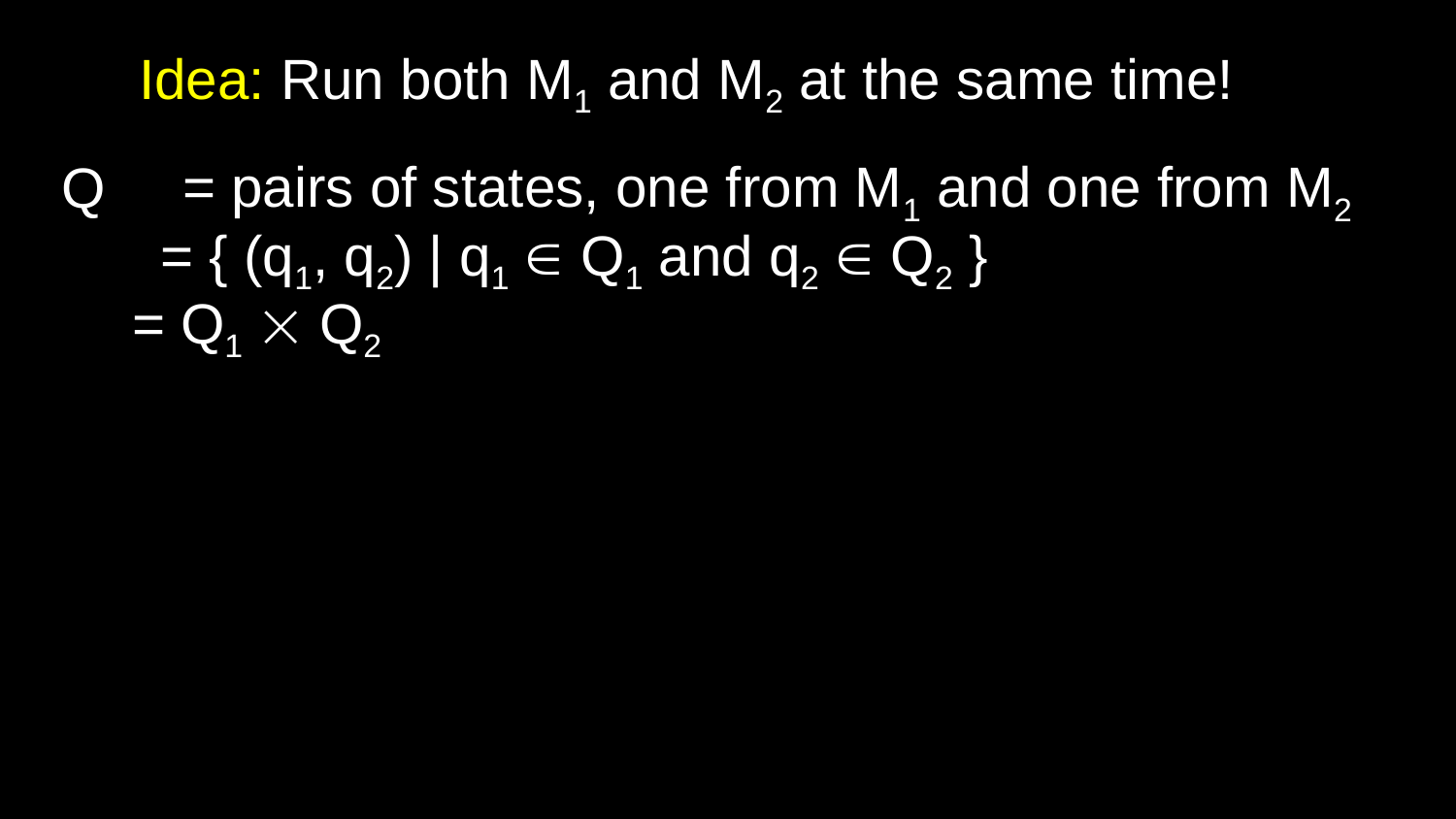

Idea: Run both M1 and M2 at the same time!
= pairs of states, one from M1 and one from M2
Q
= { (q1, q2) | q1 ∈ Q1 and q2 ∈ Q2 }
= Q1 × Q2
Dec 26, 2019